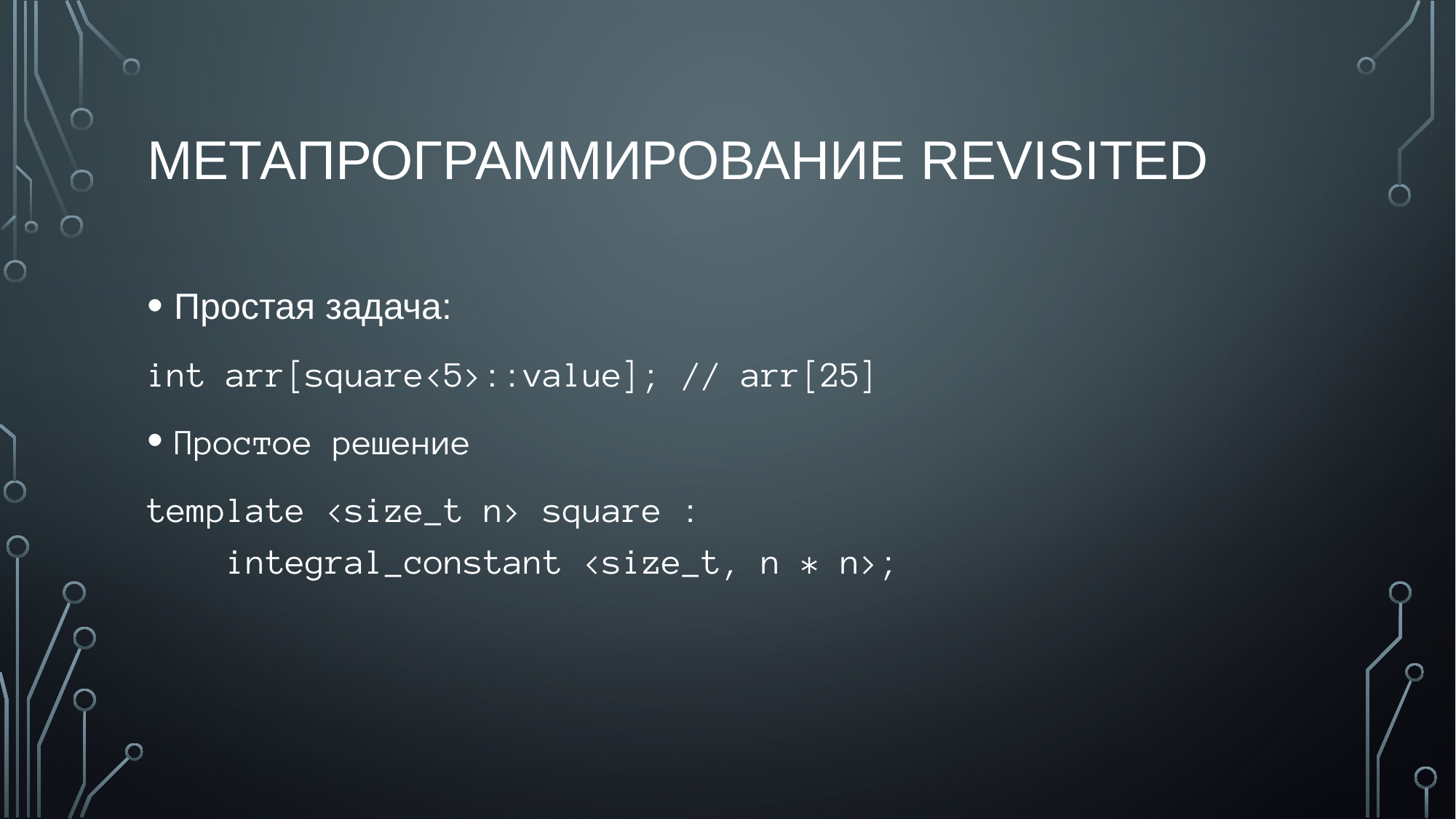

# метапрограммирование revisited
Простая задача:
int arr[square<5>::value]; // arr[25]
Простое решение
template <size_t n> square :
    integral_constant <size_t, n * n>;